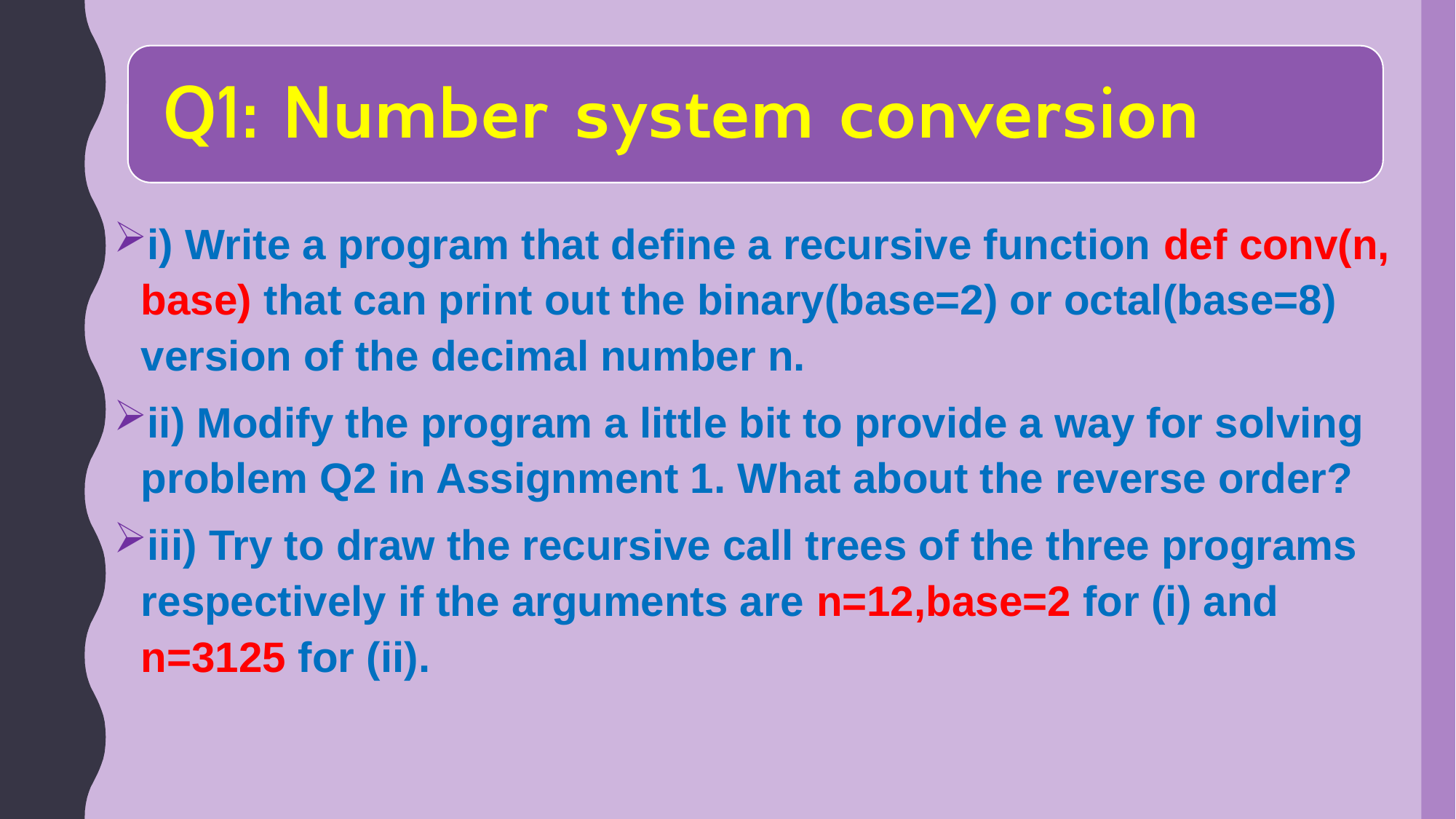

Q1: Number system conversion
i) Write a program that define a recursive function def conv(n, base) that can print out the binary(base=2) or octal(base=8) version of the decimal number n.
ii) Modify the program a little bit to provide a way for solving problem Q2 in Assignment 1. What about the reverse order?
iii) Try to draw the recursive call trees of the three programs respectively if the arguments are n=12,base=2 for (i) and n=3125 for (ii).